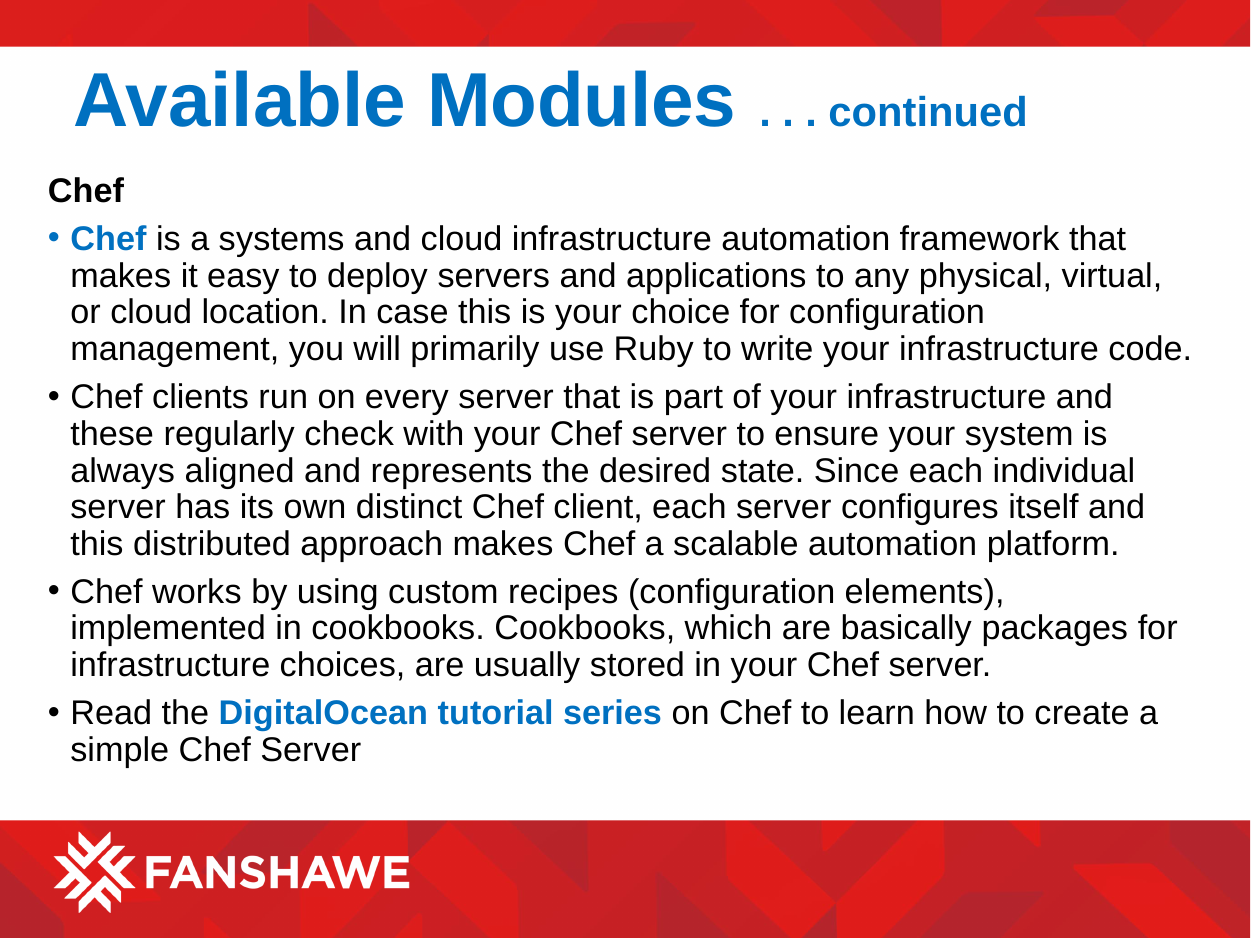

# Available Modules  . . . continued
Chef
Chef is a systems and cloud infrastructure automation framework that makes it easy to deploy servers and applications to any physical, virtual, or cloud location. In case this is your choice for configuration management, you will primarily use Ruby to write your infrastructure code.
Chef clients run on every server that is part of your infrastructure and these regularly check with your Chef server to ensure your system is always aligned and represents the desired state. Since each individual server has its own distinct Chef client, each server configures itself and this distributed approach makes Chef a scalable automation platform.
Chef works by using custom recipes (configuration elements), implemented in cookbooks. Cookbooks, which are basically packages for infrastructure choices, are usually stored in your Chef server.
Read the DigitalOcean tutorial series on Chef to learn how to create a simple Chef Server